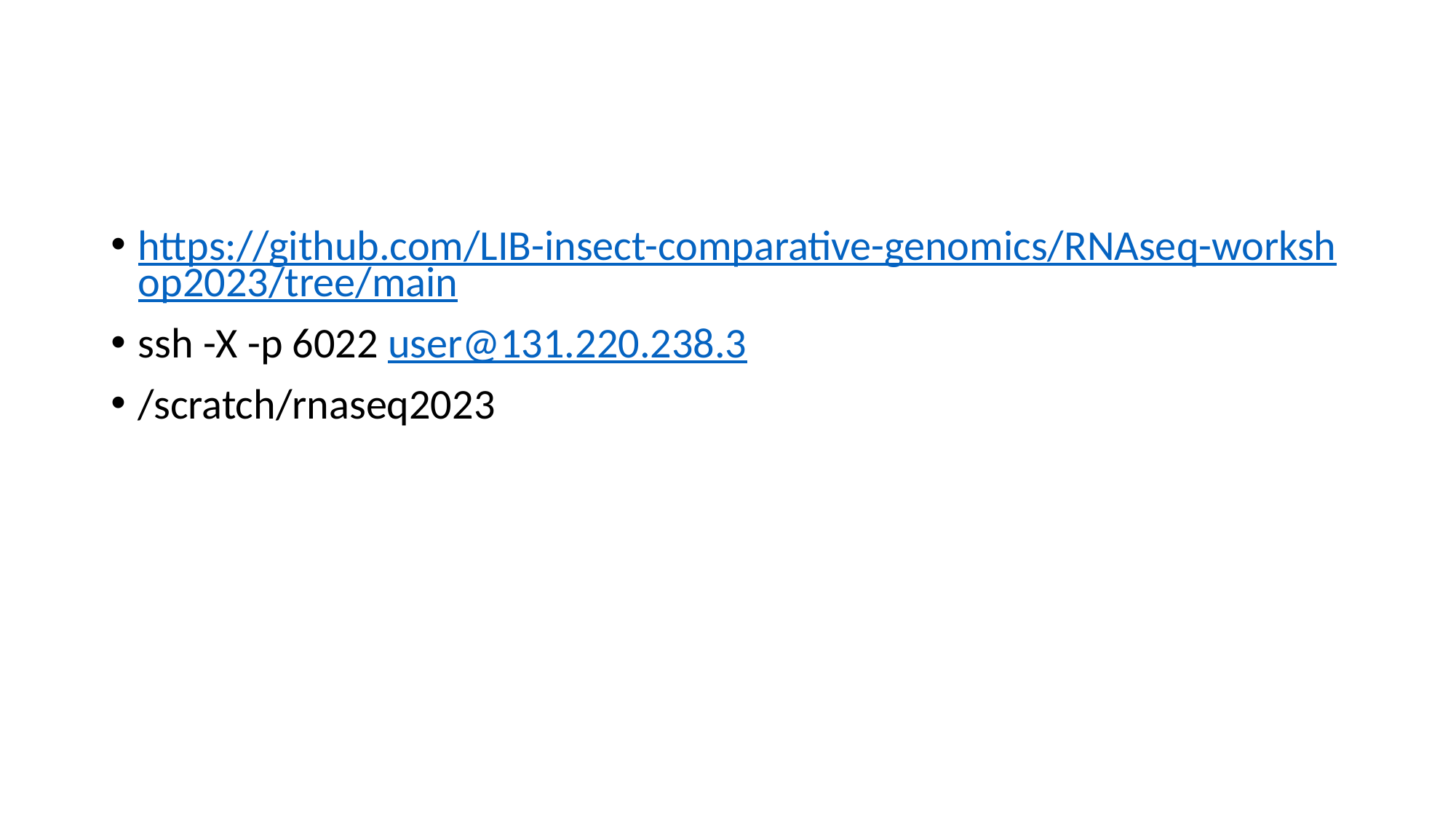

#
https://github.com/LIB-insect-comparative-genomics/RNAseq-workshop2023/tree/main
ssh -X -p 6022 user@131.220.238.3
/scratch/rnaseq2023